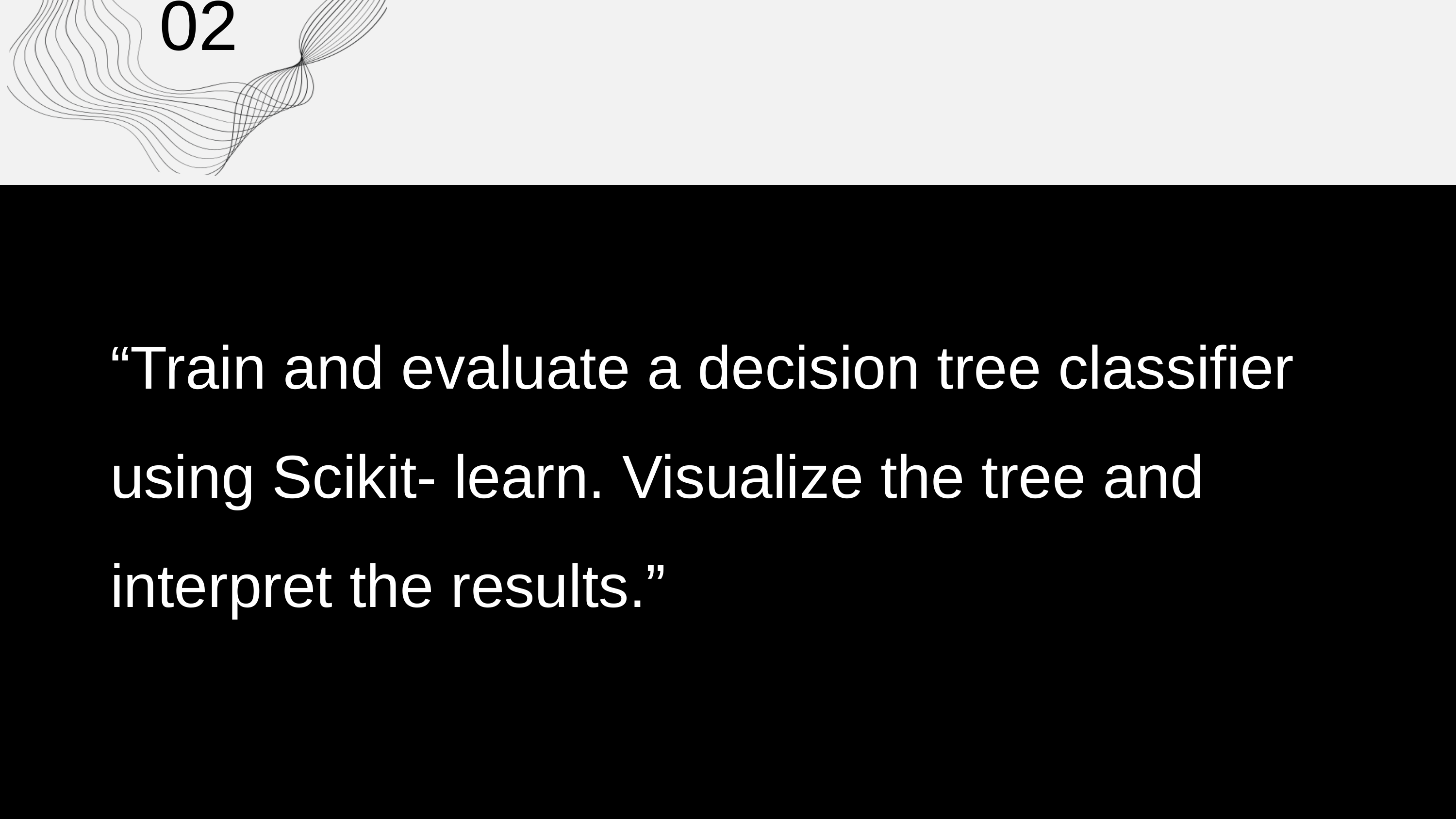

02
“Train and evaluate a decision tree classifier using Scikit- learn. Visualize the tree and interpret the results.”